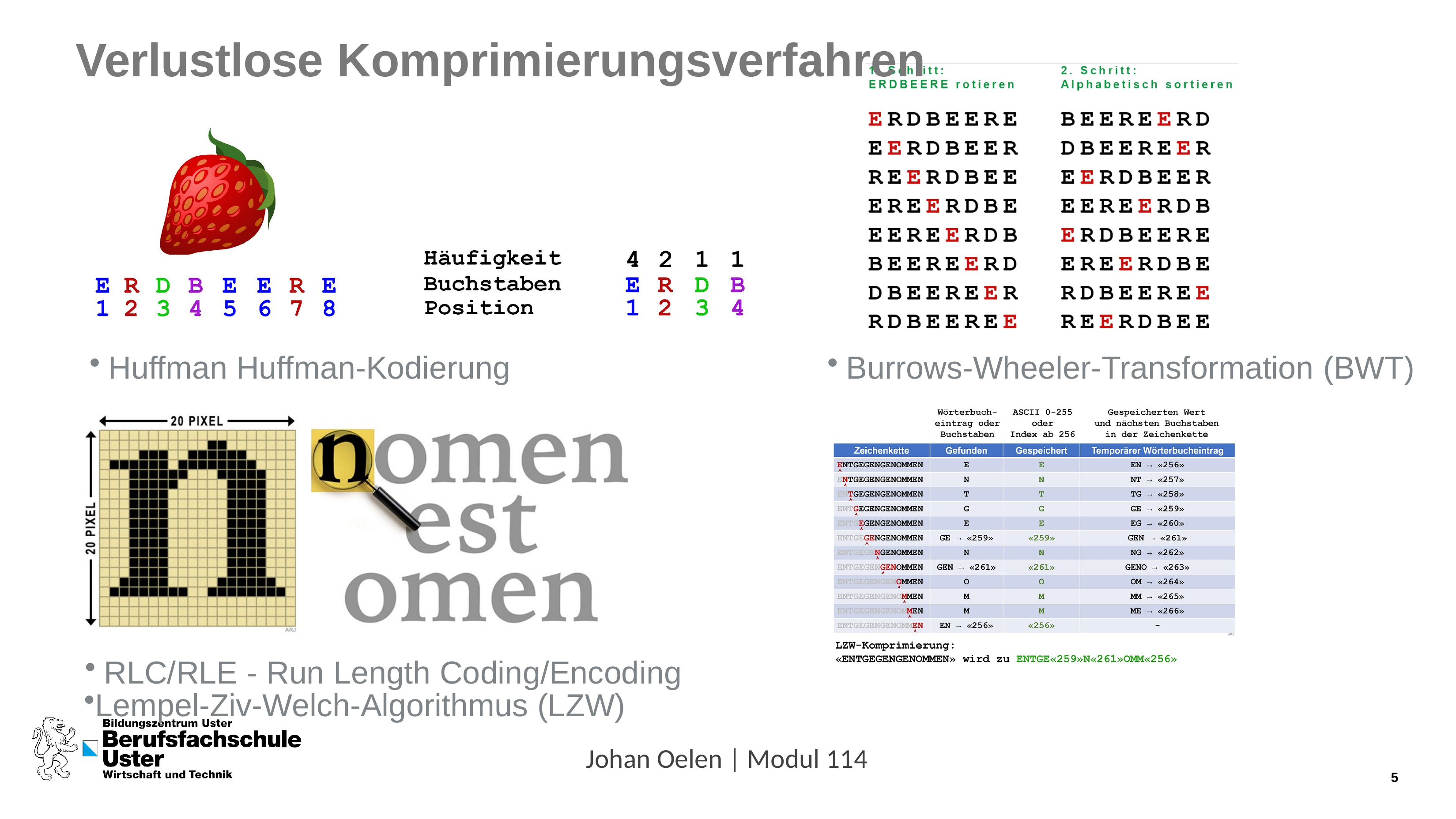

# Verlustlose Komprimierungsverfahren

Huffman Huffman-Kodierung
Burrows-Wheeler-Transformation (BWT)

RLC/RLE - Run Length Coding/Encoding
Lempel-Ziv-Welch-Algorithmus (LZW)
Johan Oelen | Modul 114
5